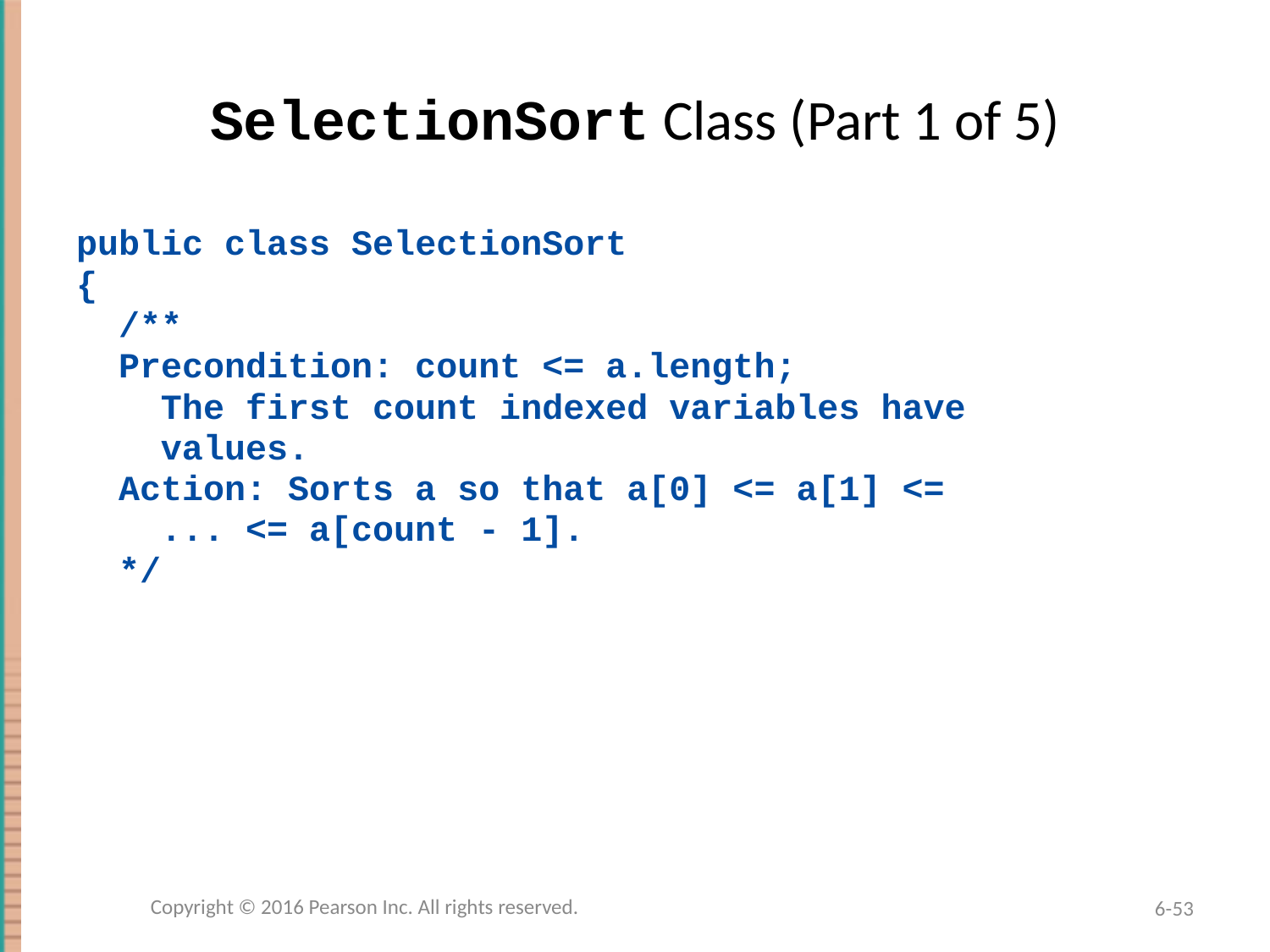

# SelectionSort Class (Part 1 of 5)
public class SelectionSort
{
  /**
  Precondition: count <= a.length;
    The first count indexed variables have
    values.
  Action: Sorts a so that a[0] <= a[1] <=
    ... <= a[count - 1].
  */

Copyright © 2016 Pearson Inc. All rights reserved.
6-53